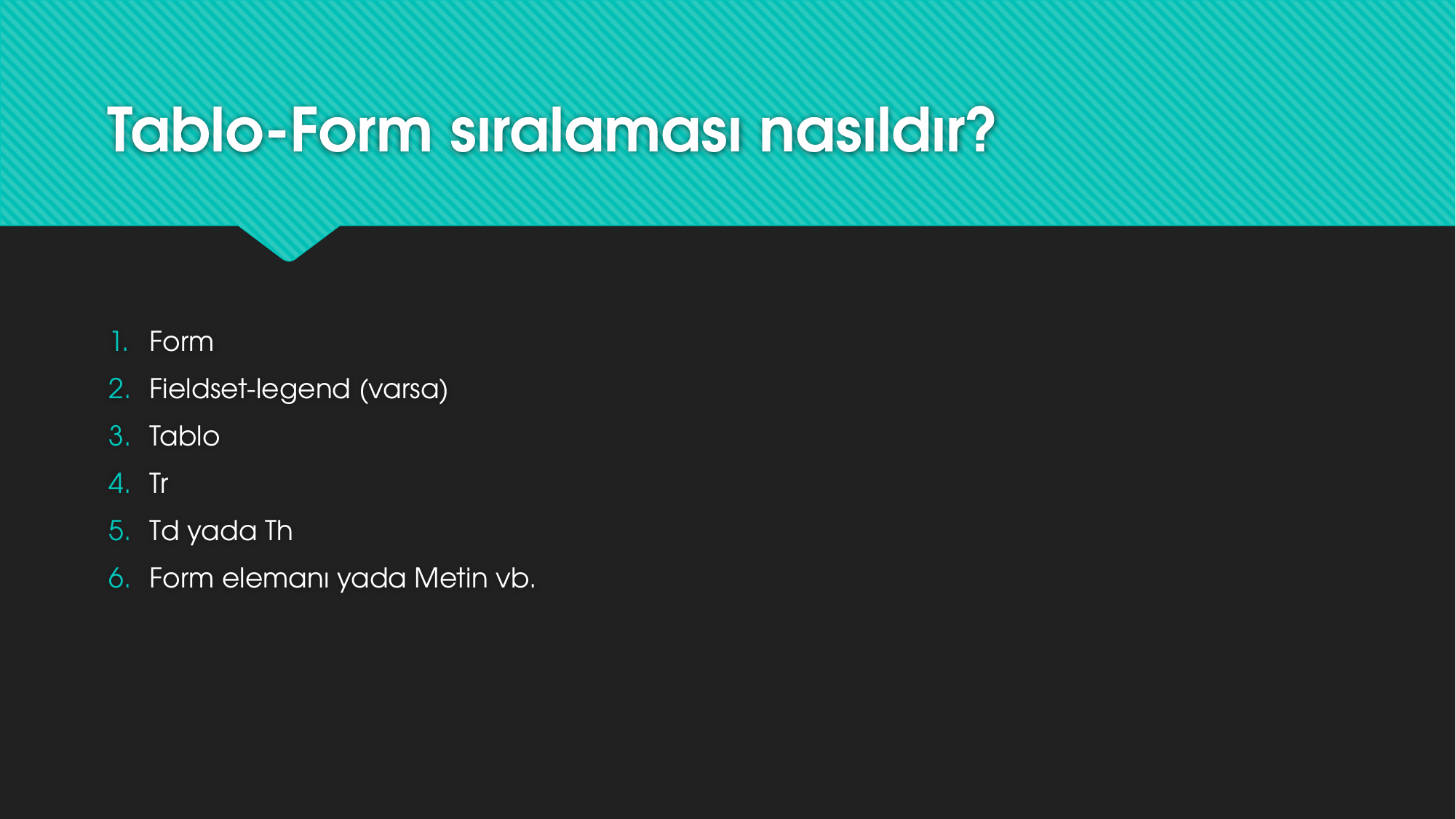

# Tablo-Form sıralaması nasıldır?
Form
Fieldset-legend (varsa)
Tablo
Tr
Td yada Th
Form elemanı yada Metin vb.